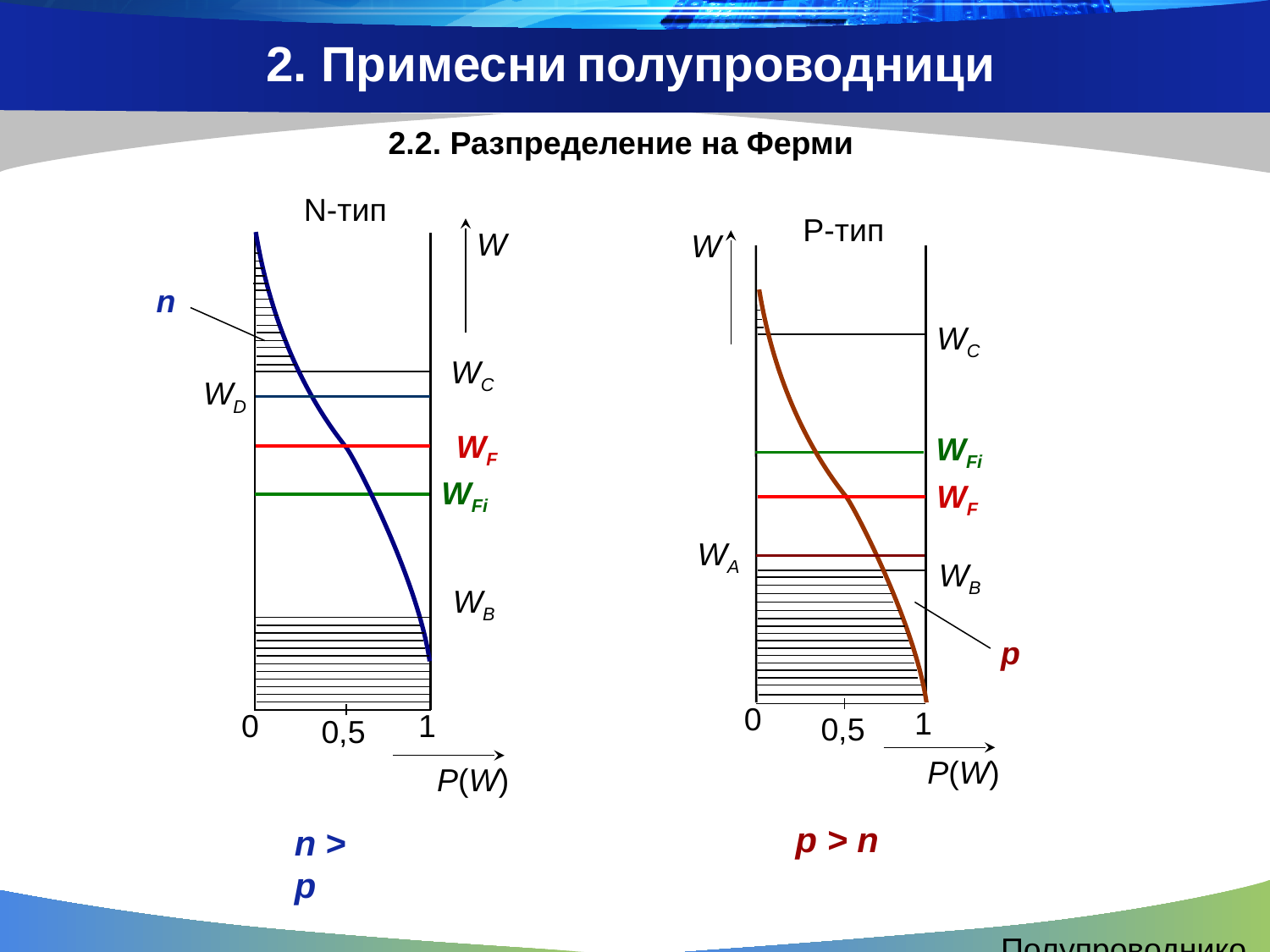

2. Примесни полупроводници
2.2. Разпределение на Ферми
N-тип
W

n
WC
WD
WF
WFi
WB
0
1
0,5
P(W)
P-тип
W

WC
WFi
WF
WА
WB
p
0
1
0,5
P(W)
p > n
n > p
Полупроводникови свойства